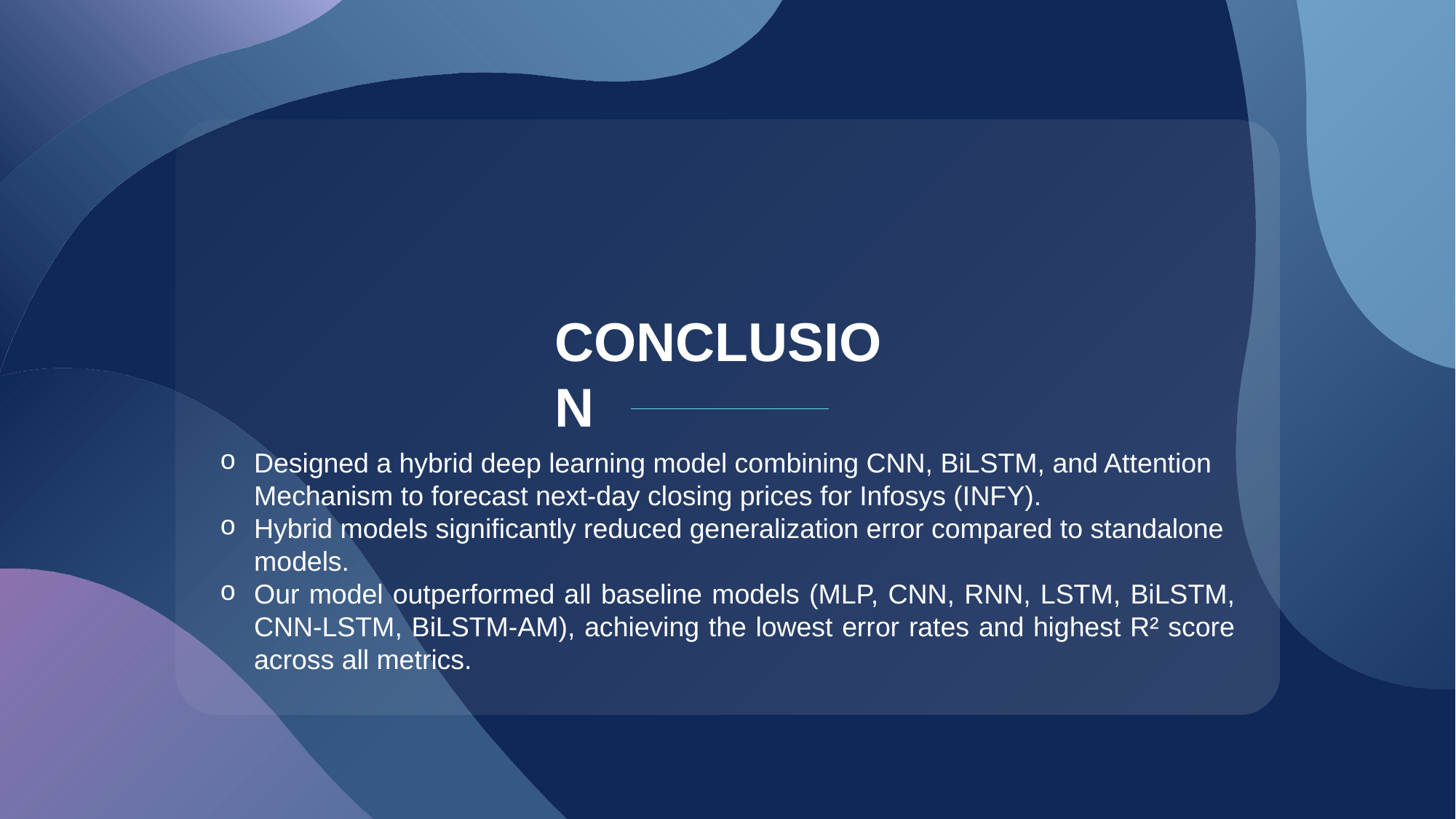

CONCLUSION
Designed a hybrid deep learning model combining CNN, BiLSTM, and Attention Mechanism to forecast next-day closing prices for Infosys (INFY).
Hybrid models significantly reduced generalization error compared to standalone models.
Our model outperformed all baseline models (MLP, CNN, RNN, LSTM, BiLSTM, CNN-LSTM, BiLSTM-AM), achieving the lowest error rates and highest R² score across all metrics.